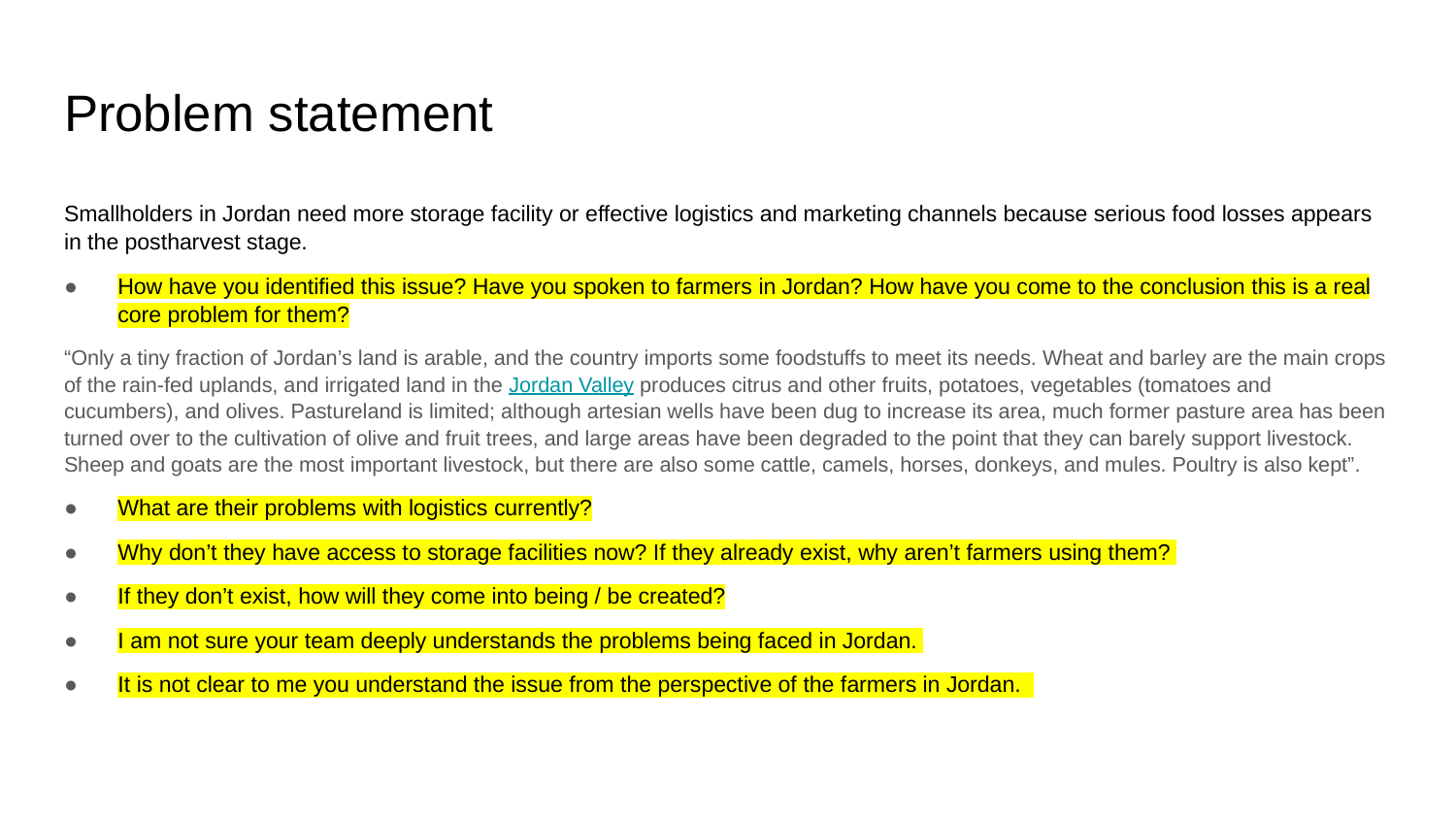

# Problem statement

Smallholders in Jordan need more storage facility or effective logistics and marketing channels because serious food losses appears in the postharvest stage.
How have you identified this issue? Have you spoken to farmers in Jordan? How have you come to the conclusion this is a real core problem for them?
“Only a tiny fraction of Jordan’s land is arable, and the country imports some foodstuffs to meet its needs. Wheat and barley are the main crops of the rain-fed uplands, and irrigated land in the Jordan Valley produces citrus and other fruits, potatoes, vegetables (tomatoes and cucumbers), and olives. Pastureland is limited; although artesian wells have been dug to increase its area, much former pasture area has been turned over to the cultivation of olive and fruit trees, and large areas have been degraded to the point that they can barely support livestock. Sheep and goats are the most important livestock, but there are also some cattle, camels, horses, donkeys, and mules. Poultry is also kept”.
What are their problems with logistics currently?
Why don’t they have access to storage facilities now? If they already exist, why aren’t farmers using them?
If they don’t exist, how will they come into being / be created?
I am not sure your team deeply understands the problems being faced in Jordan.
It is not clear to me you understand the issue from the perspective of the farmers in Jordan.